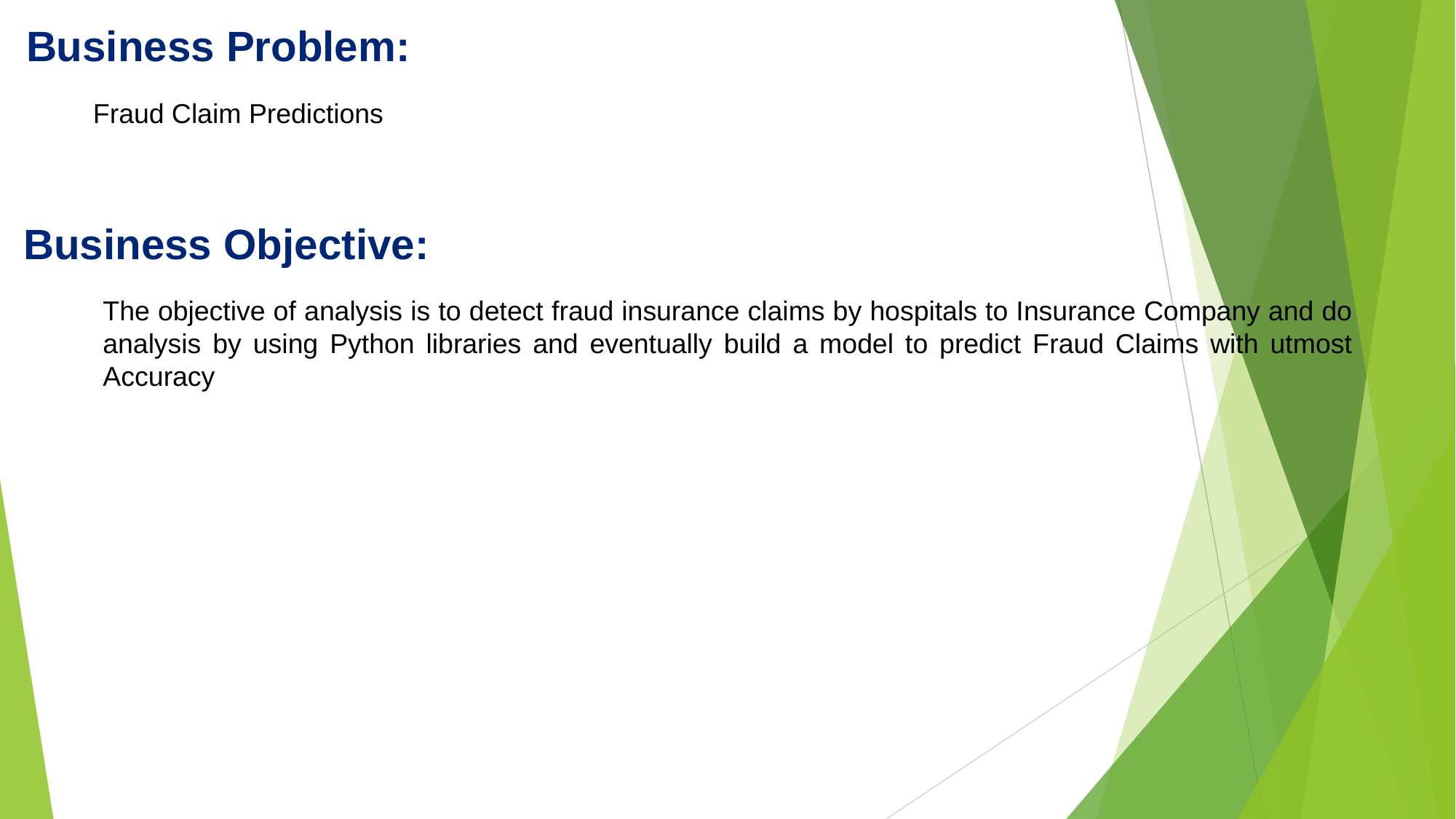

Business Problem:
Fraud Claim Predictions
Business Objective:
The objective of analysis is to detect fraud insurance claims by hospitals to Insurance Company and do analysis by using Python libraries and eventually build a model to predict Fraud Claims with utmost Accuracy